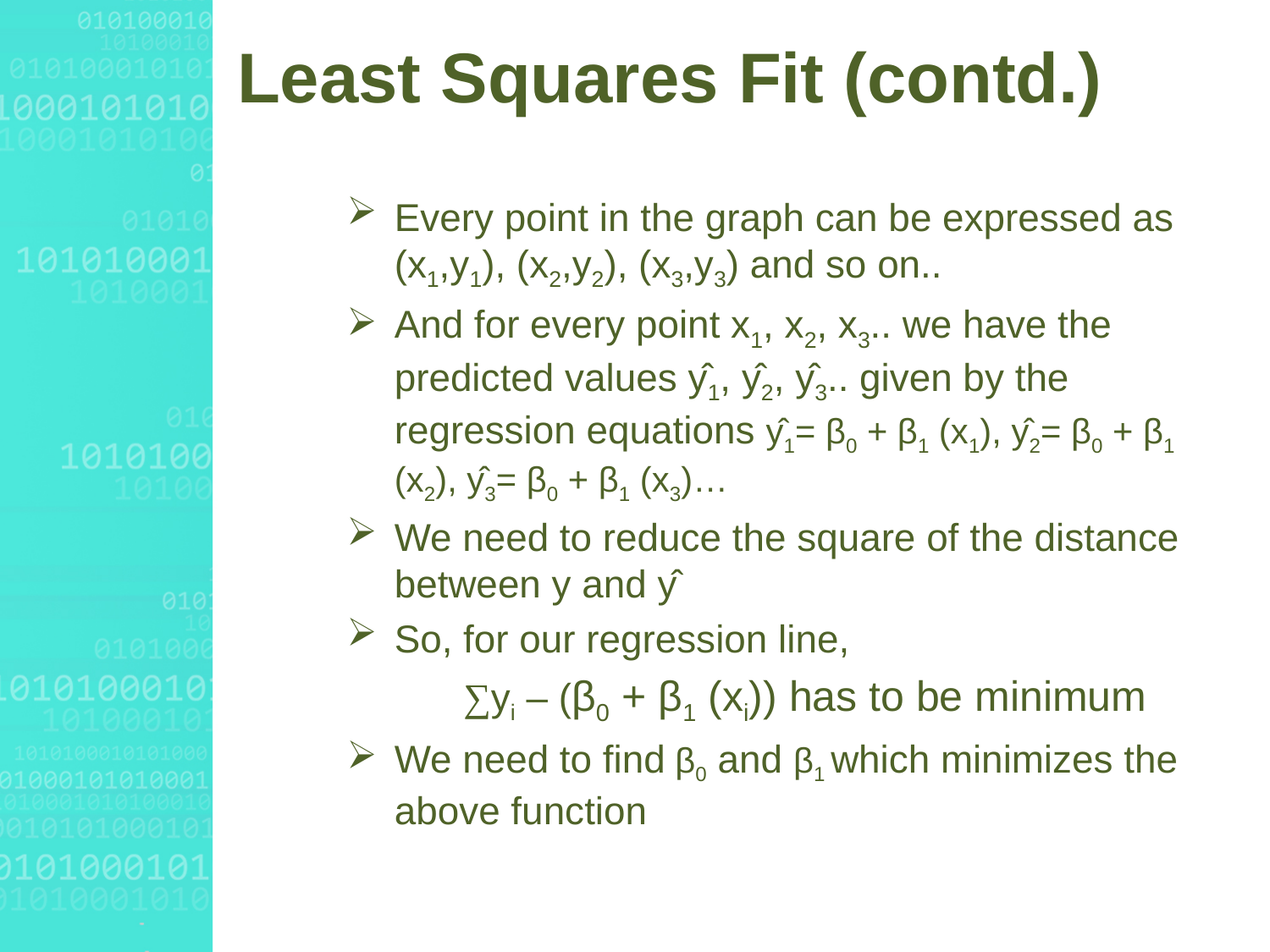

# Least Squares Fit (contd.)
Every point in the graph can be expressed as (x1,y1), (x2,y2), (x3,y3) and so on..
And for every point x1, x2, x3.. we have the predicted values ŷ1, ŷ2, ŷ3.. given by the regression equations ŷ1= β0 + β1 (x1), ŷ2= β0 + β1 (x2), ŷ3= β0 + β1 (x3)…
We need to reduce the square of the distance between y and ŷ
So, for our regression line,
            ∑yi – (β0 + β1 (xi)) has to be minimum
We need to find β0 and β1 which minimizes the above function